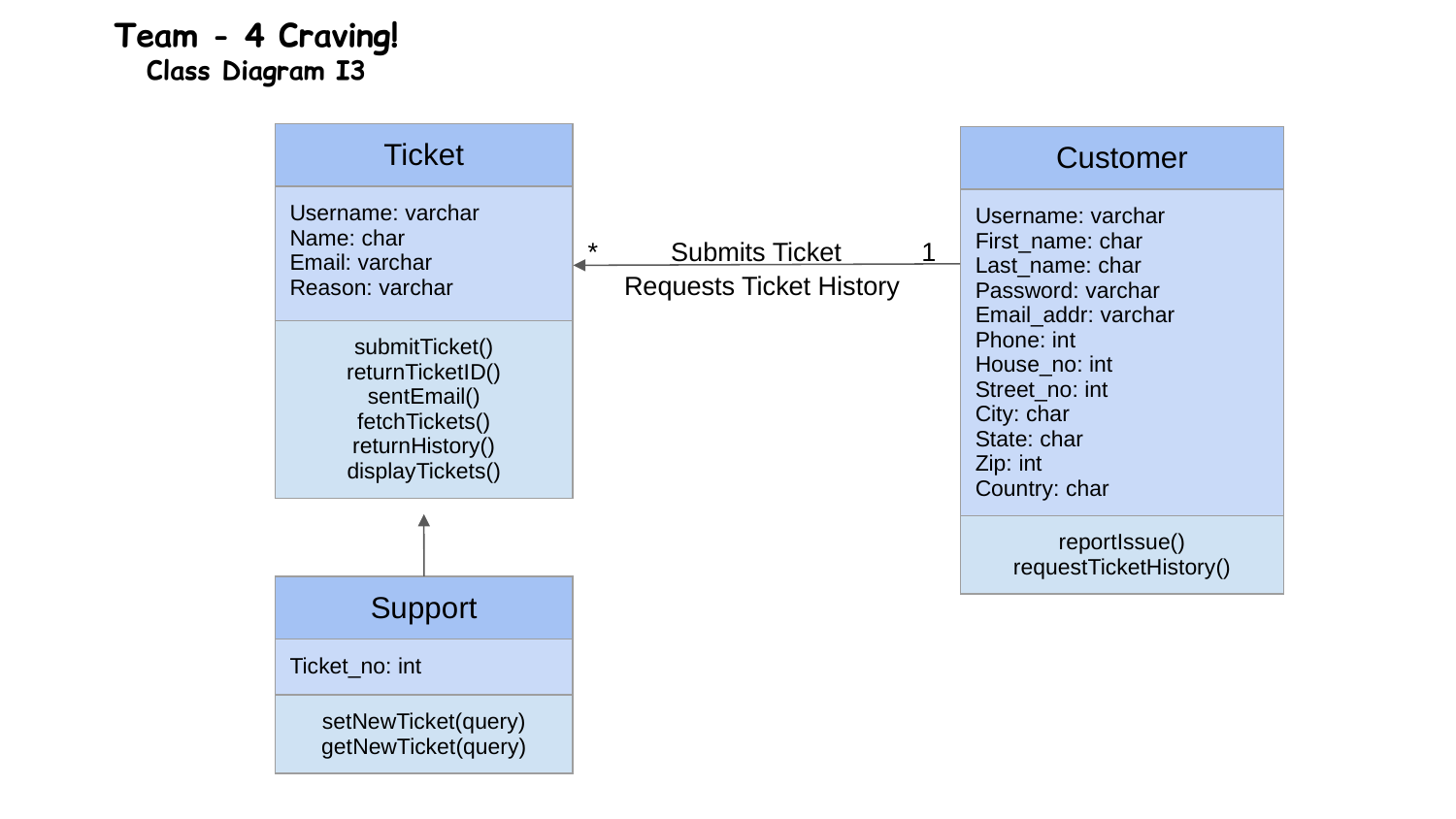

Team - 4 Craving!
Class Diagram I3
| Ticket |
| --- |
| Username: varchar Name: char Email: varchar Reason: varchar |
| submitTicket() returnTicketID() sentEmail() fetchTickets() returnHistory() displayTickets() |
| Customer |
| --- |
| Username: varchar First\_name: char Last\_name: char Password: varchar Email\_addr: varchar Phone: int House\_no: int Street\_no: int City: char State: char Zip: int Country: char |
| reportIssue() requestTicketHistory() |
*          Submits Ticket           1
     Requests Ticket History
| Support |
| --- |
| Ticket\_no: int |
| setNewTicket(query) getNewTicket(query) |